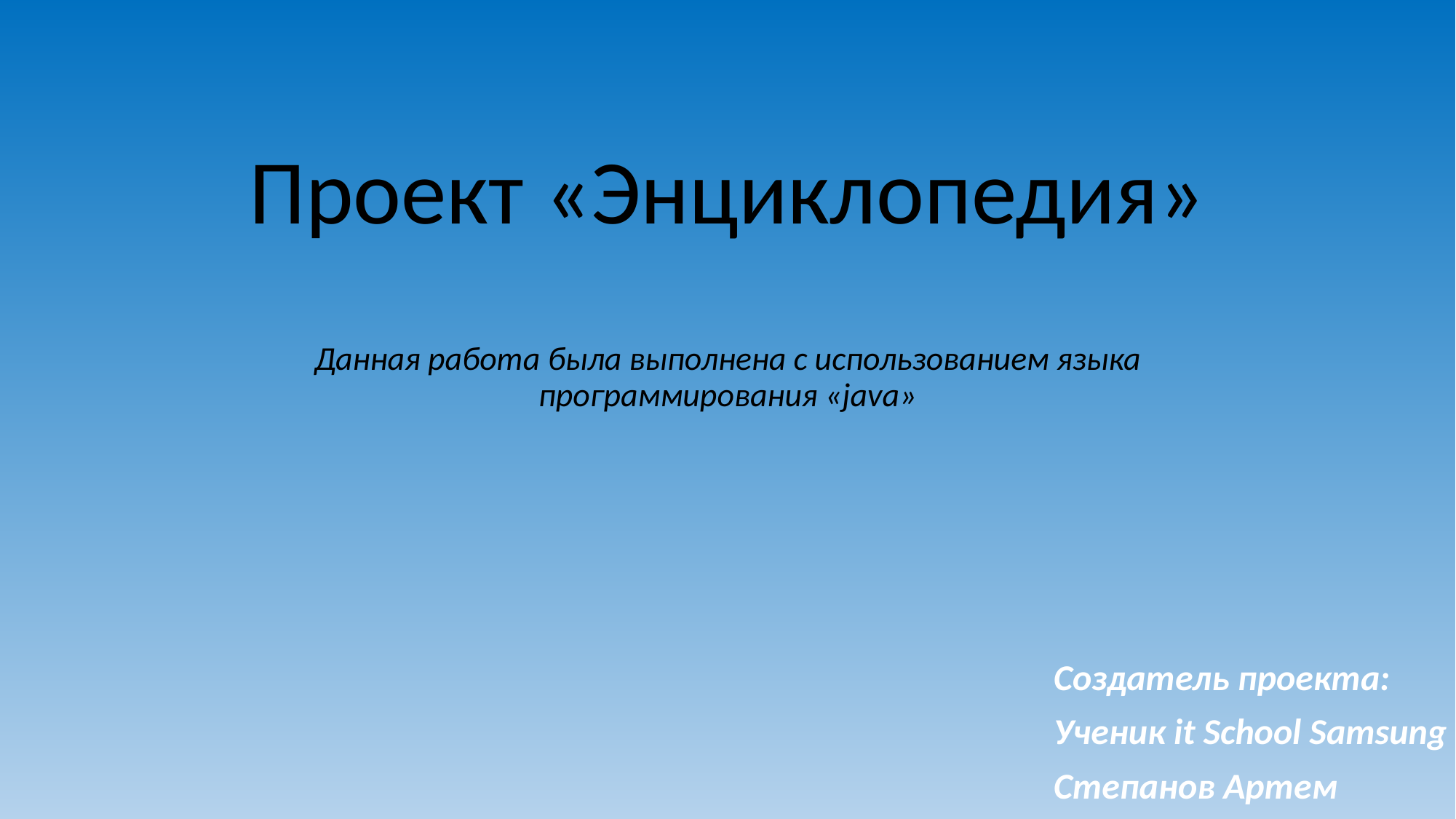

# Проект «Энциклопедия» Данная работа была выполнена с использованием языка программирования «java»
Создатель проекта:
Ученик it School Samsung
Степанов Артем